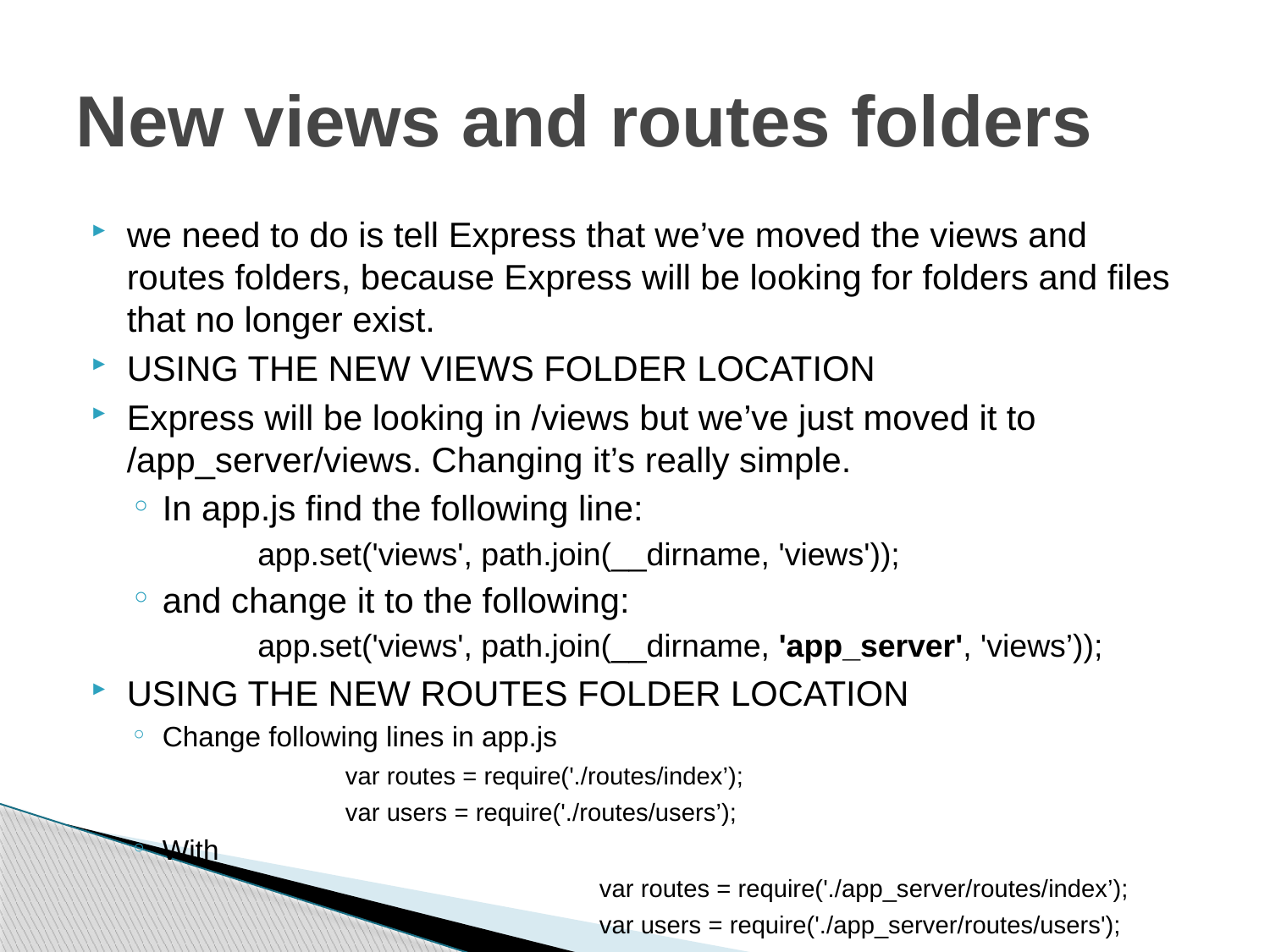

# New views and routes folders
we need to do is tell Express that we’ve moved the views and routes folders, because Express will be looking for folders and files that no longer exist.
USING THE NEW VIEWS FOLDER LOCATION
Express will be looking in /views but we’ve just moved it to /app_server/views. Changing it’s really simple.
In app.js find the following line:
	app.set('views', path.join(__dirname, 'views'));
and change it to the following:
	app.set('views', path.join(__dirname, 'app_server', 'views’));
USING THE NEW ROUTES FOLDER LOCATION
Change following lines in app.js
		var routes = require('./routes/index’);
		var users = require('./routes/users’);
With
				var routes = require('./app_server/routes/index’);
				var users = require('./app_server/routes/users');